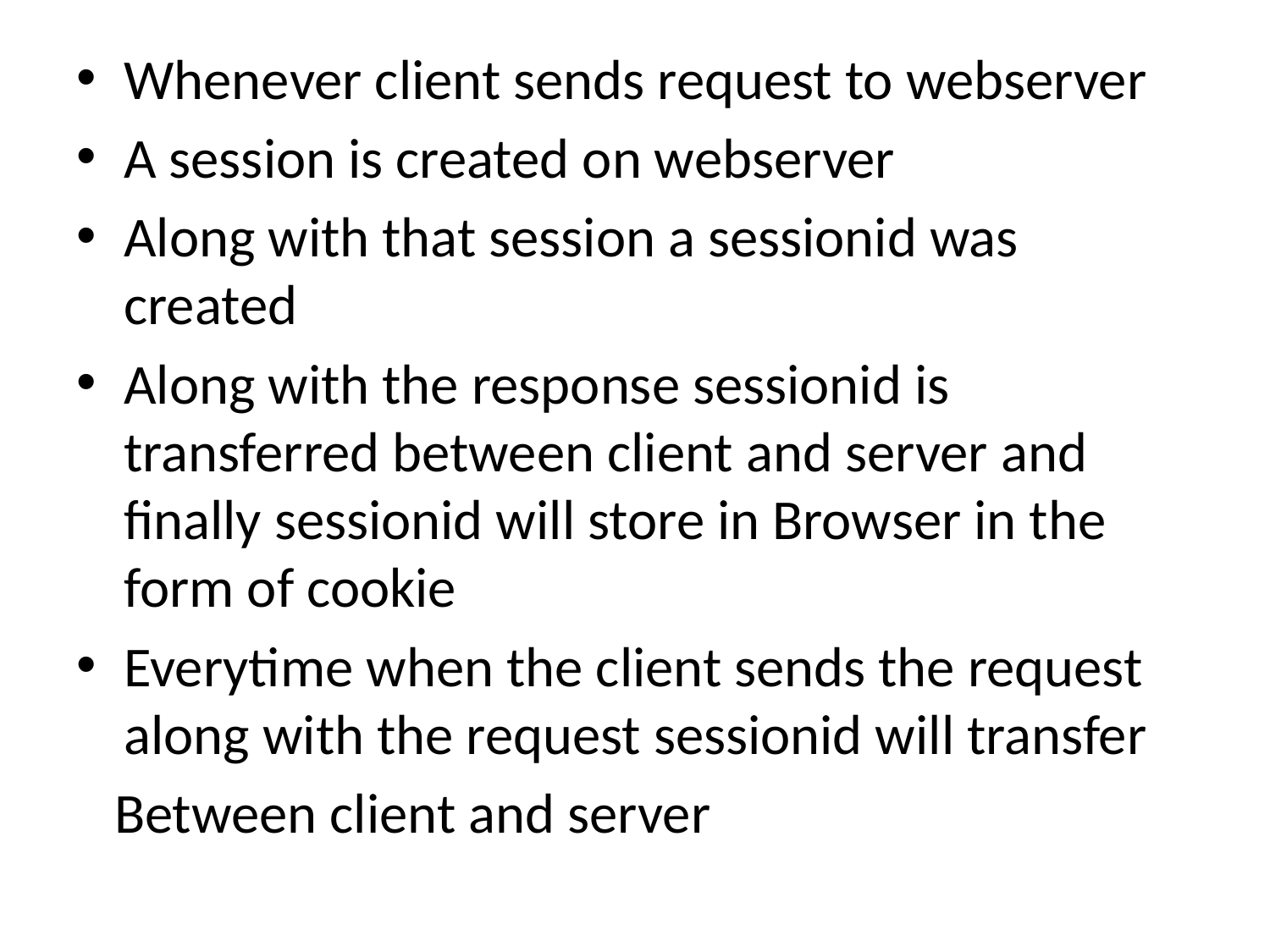

Whenever client sends request to webserver
A session is created on webserver
Along with that session a sessionid was created
Along with the response sessionid is transferred between client and server and finally sessionid will store in Browser in the form of cookie
Everytime when the client sends the request along with the request sessionid will transfer
   Between client and server